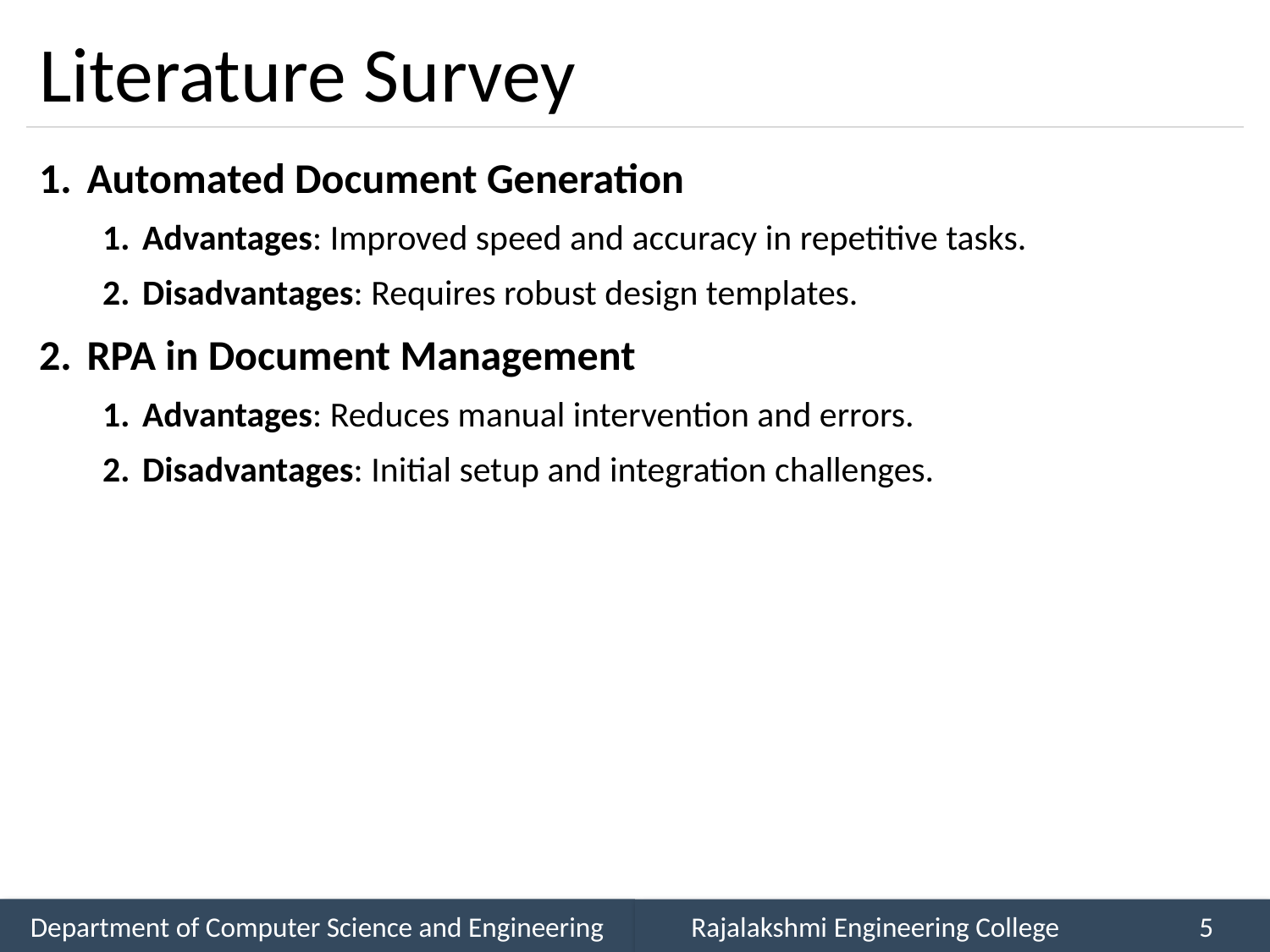

# Literature Survey
Automated Document Generation
Advantages: Improved speed and accuracy in repetitive tasks.
Disadvantages: Requires robust design templates.
RPA in Document Management
Advantages: Reduces manual intervention and errors.
Disadvantages: Initial setup and integration challenges.